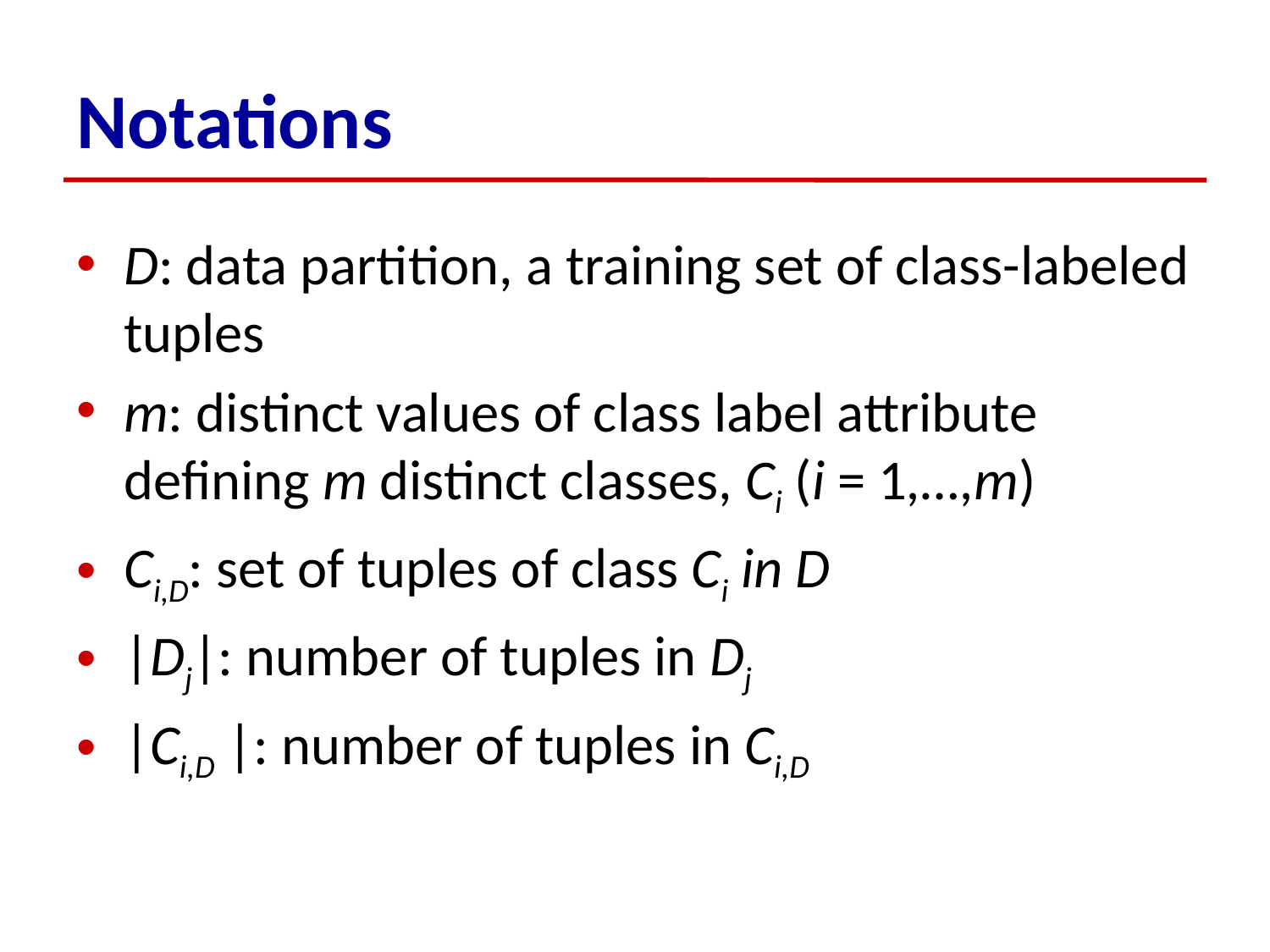

# Notations
D: data partition, a training set of class-labeled tuples
m: distinct values of class label attribute defining m distinct classes, Ci (i = 1,…,m)
Ci,D: set of tuples of class Ci in D
|Dj|: number of tuples in Dj
|Ci,D |: number of tuples in Ci,D